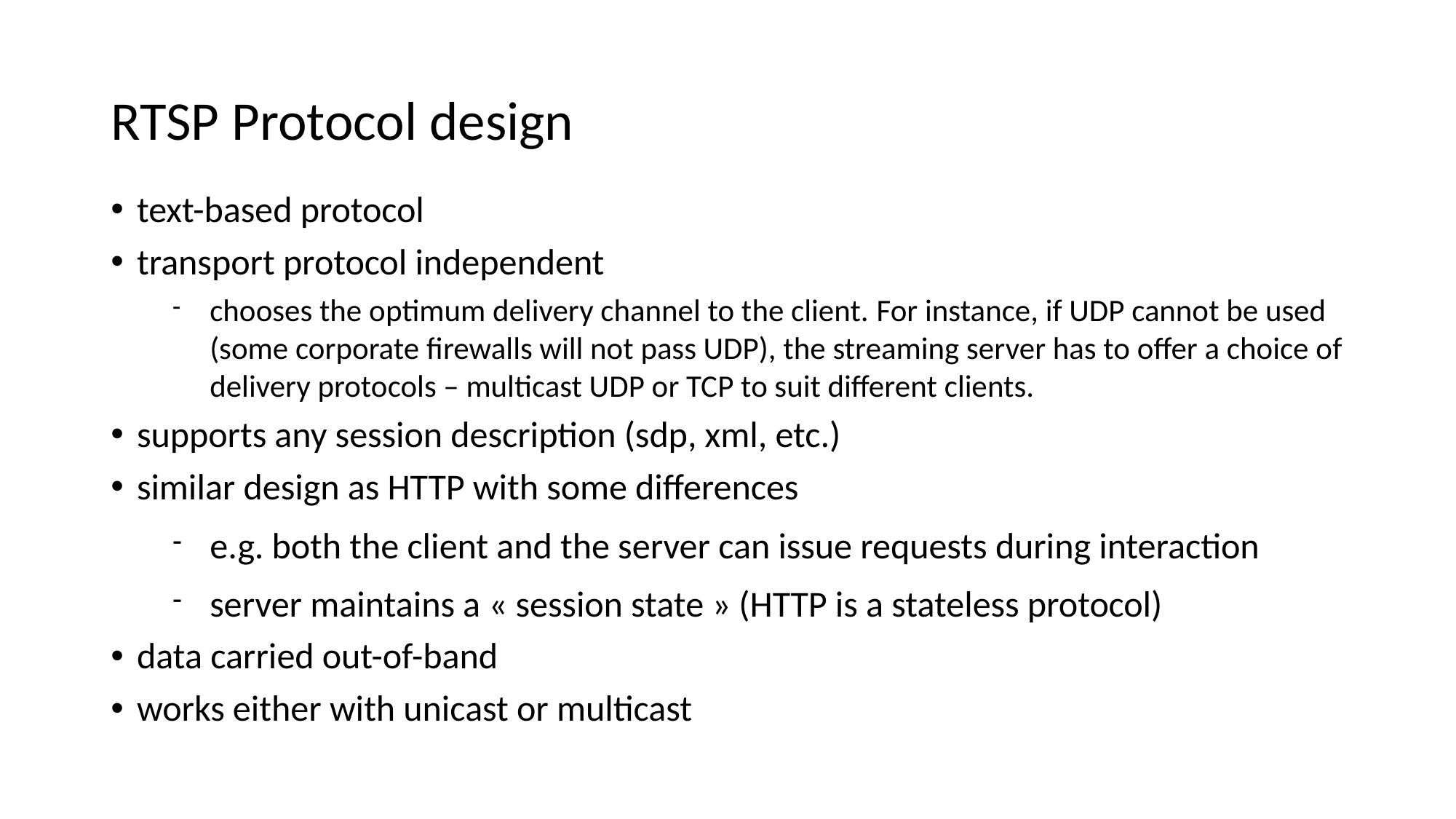

RTSP Protocol design
text-based protocol
transport protocol independent
chooses the optimum delivery channel to the client. For instance, if UDP cannot be used (some corporate firewalls will not pass UDP), the streaming server has to offer a choice of delivery protocols – multicast UDP or TCP to suit different clients.
supports any session description (sdp, xml, etc.)
similar design as HTTP with some differences
e.g. both the client and the server can issue requests during interaction
server maintains a « session state » (HTTP is a stateless protocol)
data carried out-of-band
works either with unicast or multicast